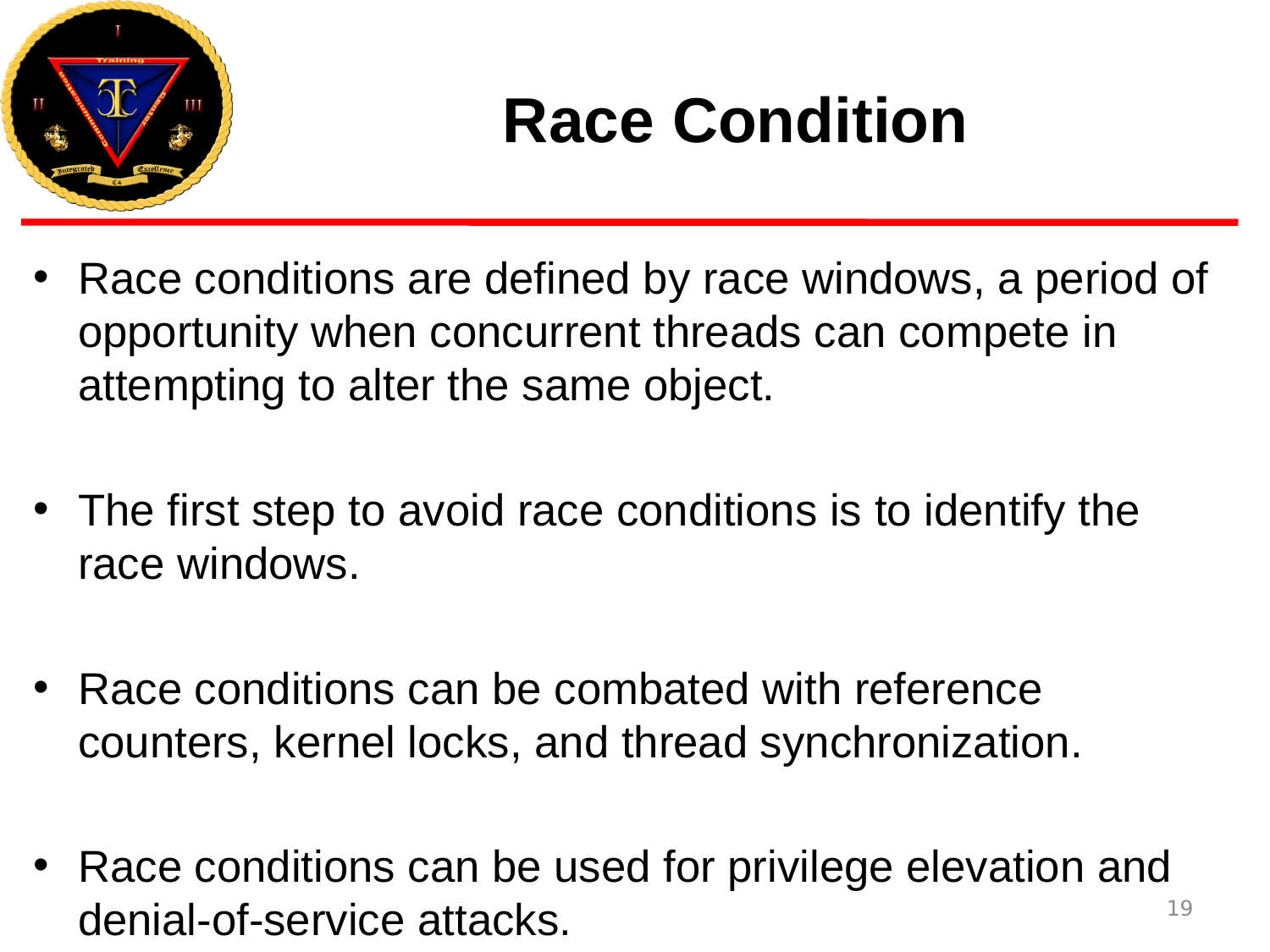

# Race Condition
Race conditions are defined by race windows, a period of opportunity when concurrent threads can compete in attempting to alter the same object.

The first step to avoid race conditions is to identify the race windows.

Race conditions can be combated with reference counters, kernel locks, and thread synchronization.

Race conditions can be used for privilege elevation and denial-of-service attacks.
19